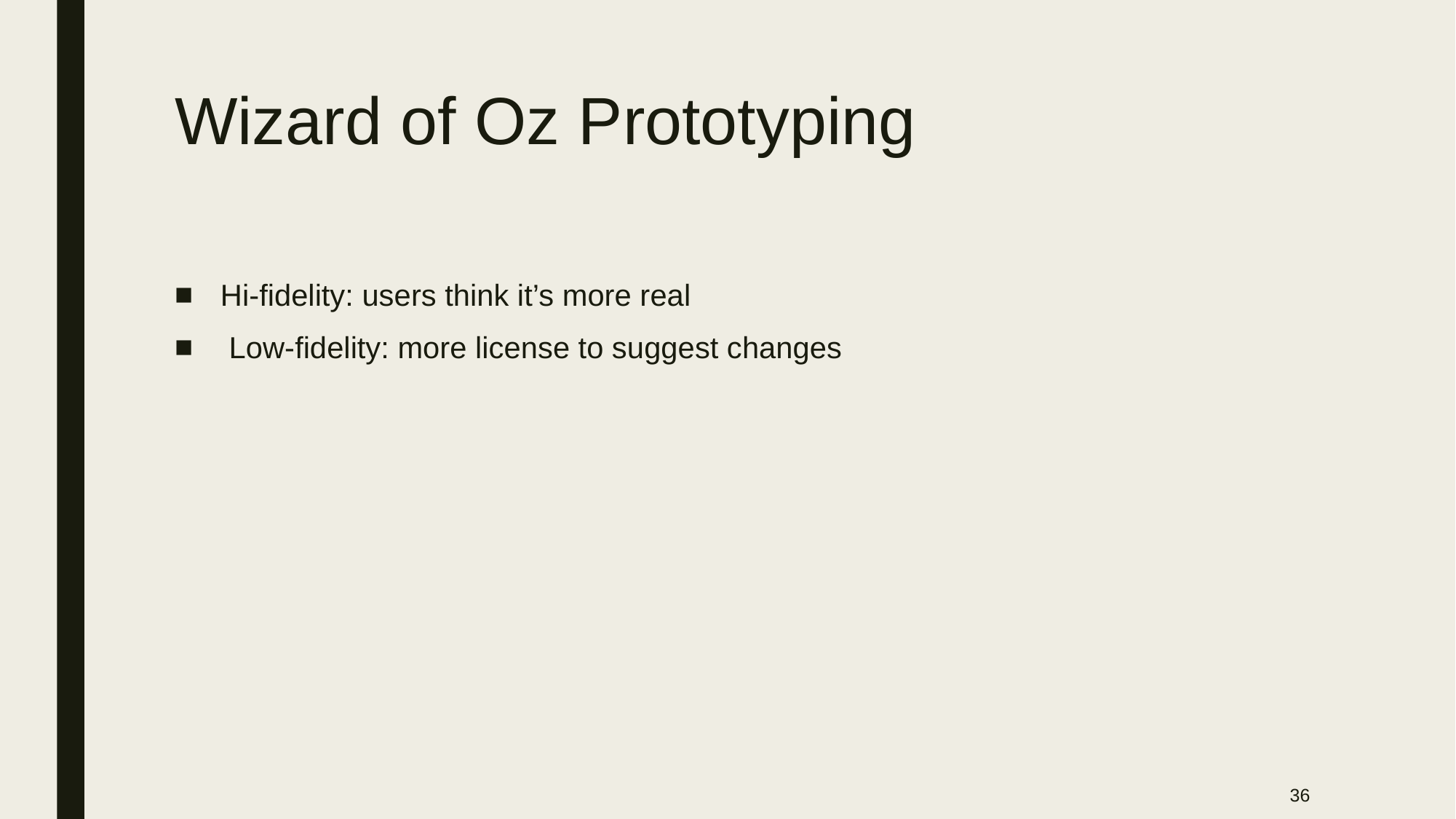

# Wizard of Oz Prototyping
Hi-fidelity: users think it’s more real
 Low-fidelity: more license to suggest changes

36